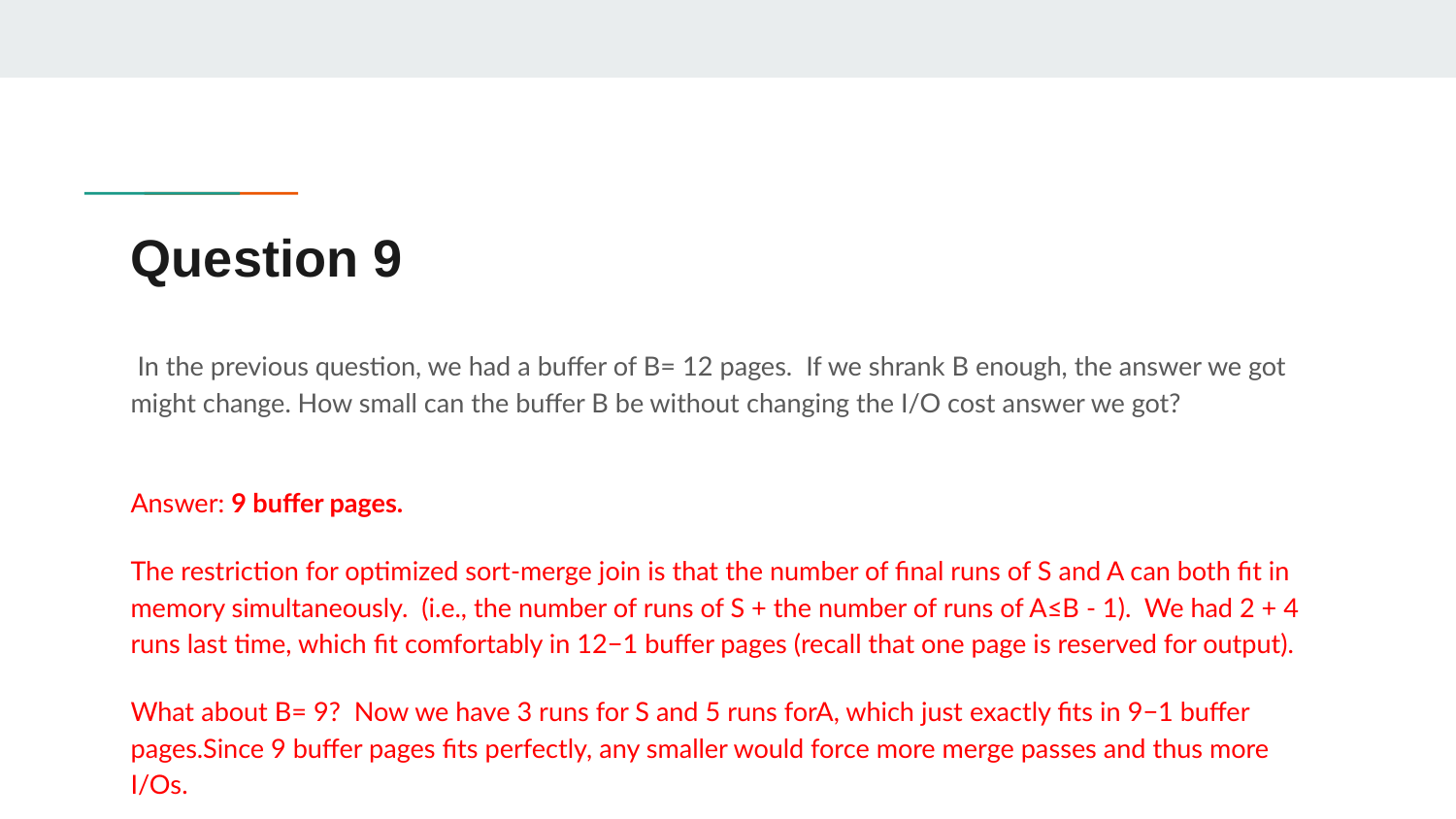

# Question 9
 In the previous question, we had a buffer of B= 12 pages.  If we shrank B enough, the answer we got might change. How small can the buffer B be without changing the I/O cost answer we got?

Answer: 9 buffer pages.
The restriction for optimized sort-merge join is that the number of final runs of S and A can both fit in memory simultaneously.  (i.e., the number of runs of S + the number of runs of A≤B - 1).  We had 2 + 4 runs last time, which fit comfortably in 12−1 buffer pages (recall that one page is reserved for output).
What about B= 9?  Now we have 3 runs for S and 5 runs forA, which just exactly fits in 9−1 buffer pages.Since 9 buffer pages fits perfectly, any smaller would force more merge passes and thus more I/Os.